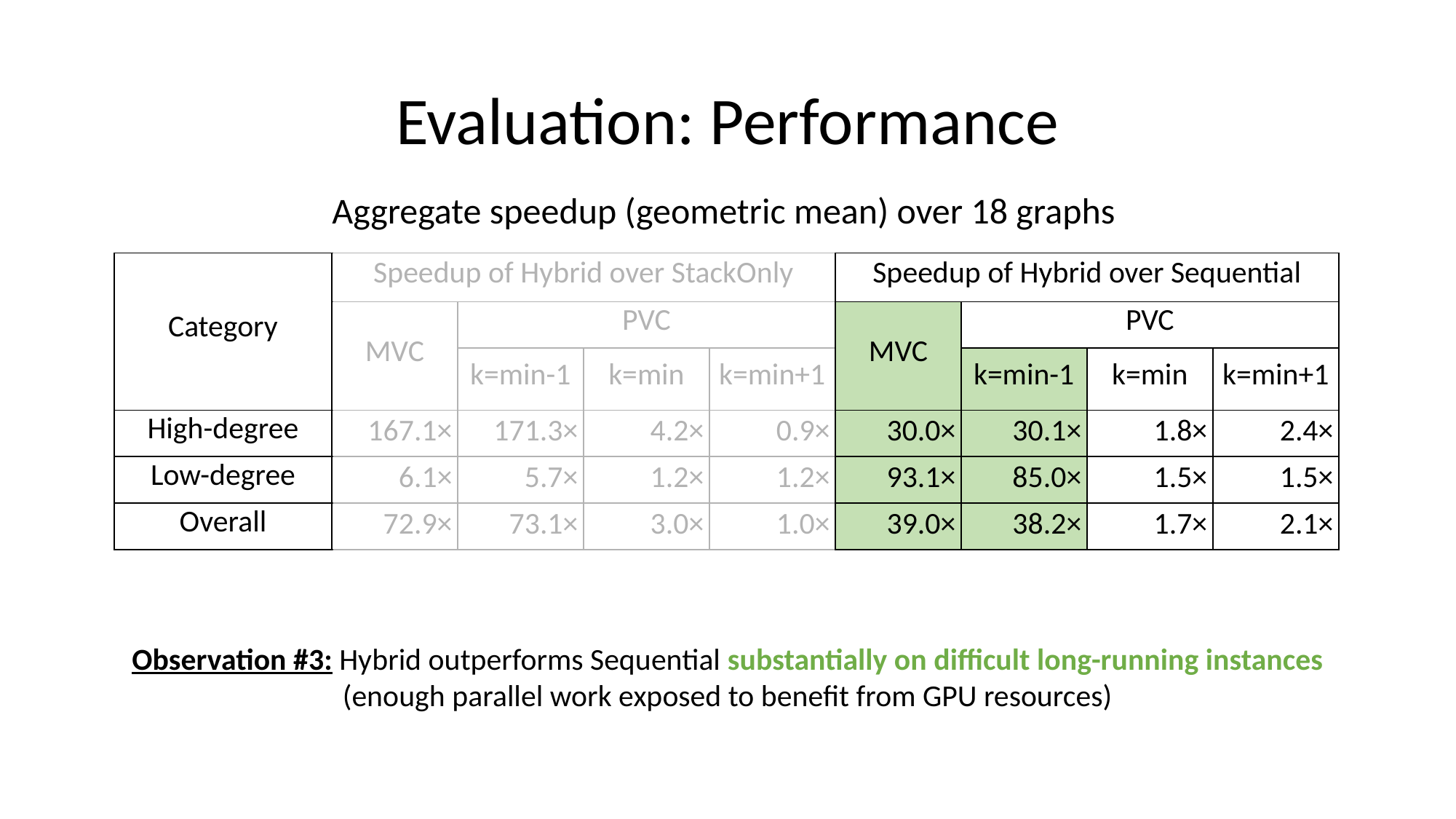

# Evaluation: Performance
Aggregate speedup (geometric mean) over 18 graphs

| Category​ | Speedup of Hybrid over StackOnly​ |  |  |  | Speedup of Hybrid over Sequential​ |  |  |  |
| --- | --- | --- | --- | --- | --- | --- | --- | --- |
|  | MVC​ | PVC​ |  |  | MVC​ | PVC​ |  |  |
|  |  | k=min-1​ | k=min​ | k=min+1​ |  | k=min-1​ | k=min​ | k=min+1​ |
| High-degree​ | 167.1× | 171.3× | 4.2× | 0.9× | 30.0× | 30.1× | 1.8× | 2.4× |
| Low-degree​ | 6.1× | 5.7× | 1.2× | 1.2× | 93.1× | 85.0× | 1.5× | 1.5× |
| Overall​ | 72.9× | 73.1× | 3.0× | 1.0× | 39.0× | 38.2× | 1.7× | 2.1× |
Observation #3: Hybrid outperforms Sequential substantially on difficult long-running instances (enough parallel work exposed to benefit from GPU resources)